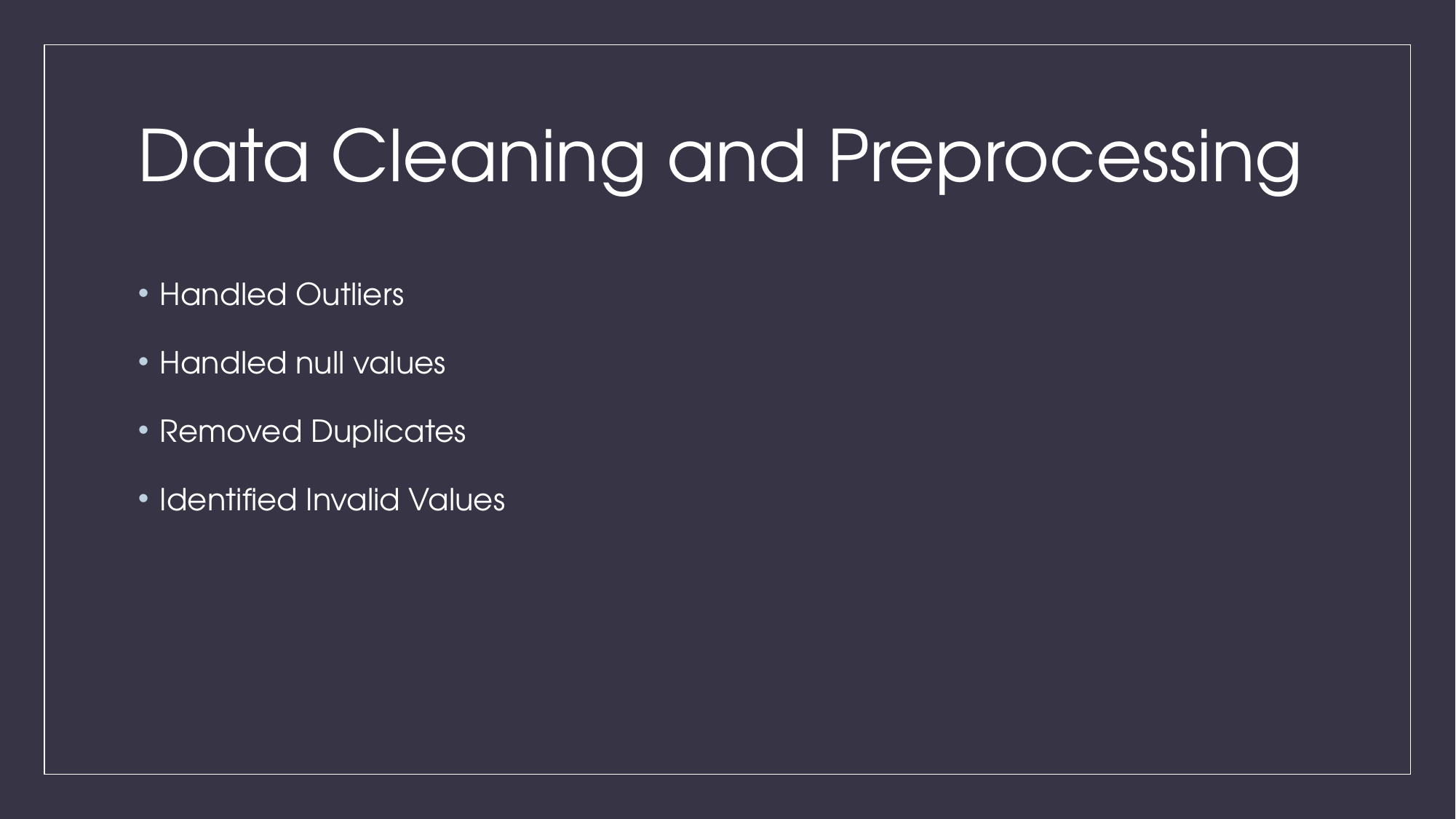

# Data Cleaning and Preprocessing
Handled Outliers
Handled null values
Removed Duplicates
Identified Invalid Values